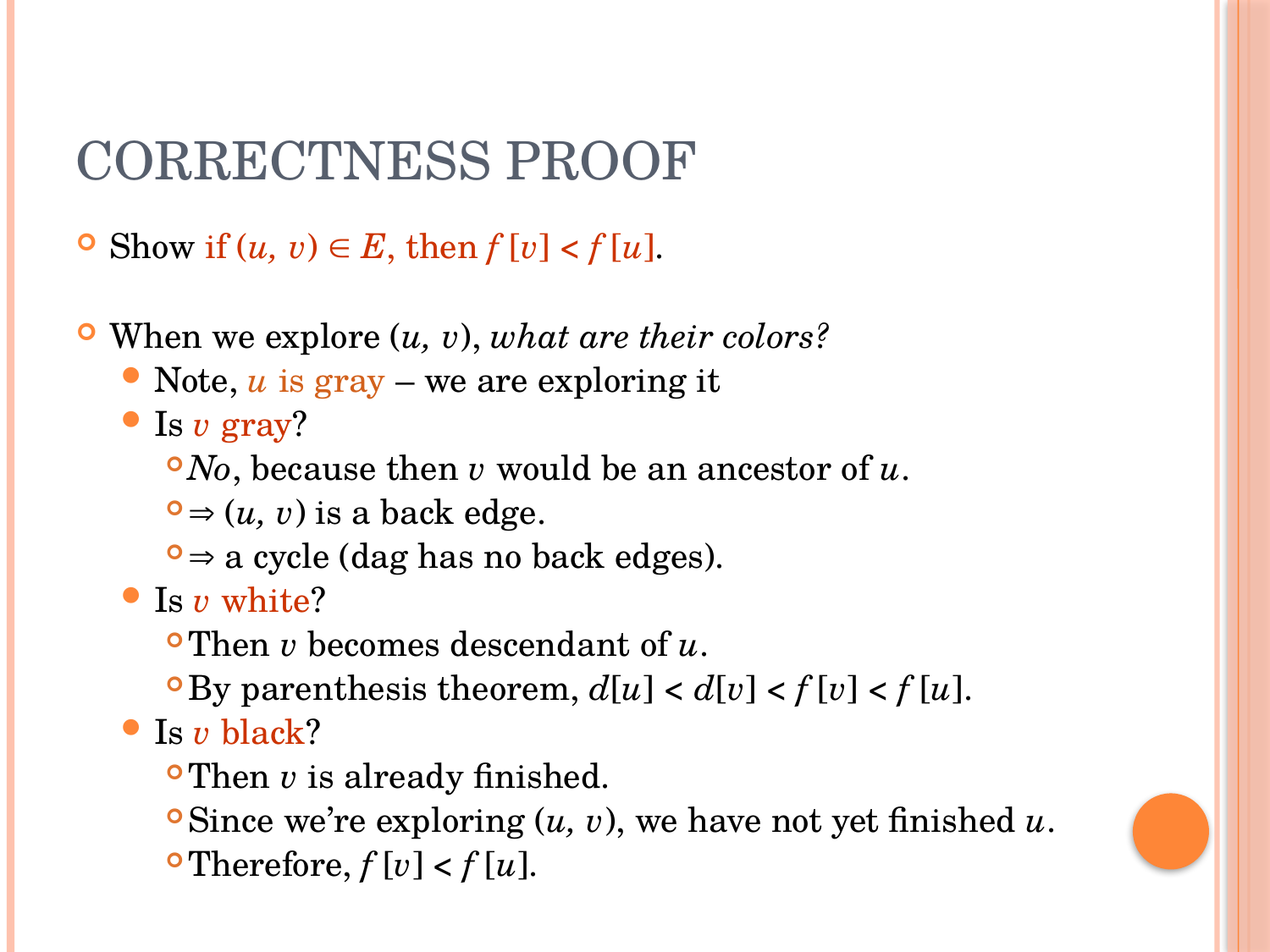

# Correctness Proof
Show if (u, v) ∈ E, then f [v] < f [u].

When we explore (u, v), what are their colors?
Note, u is gray – we are exploring it
Is v gray?
No, because then v would be an ancestor of u.
⇒ (u, v) is a back edge.
⇒ a cycle (dag has no back edges).
Is v white?
Then v becomes descendant of u.
By parenthesis theorem, d[u] < d[v] < f [v] < f [u].
Is v black?
Then v is already finished.
Since we’re exploring (u, v), we have not yet finished u.
Therefore, f [v] < f [u].